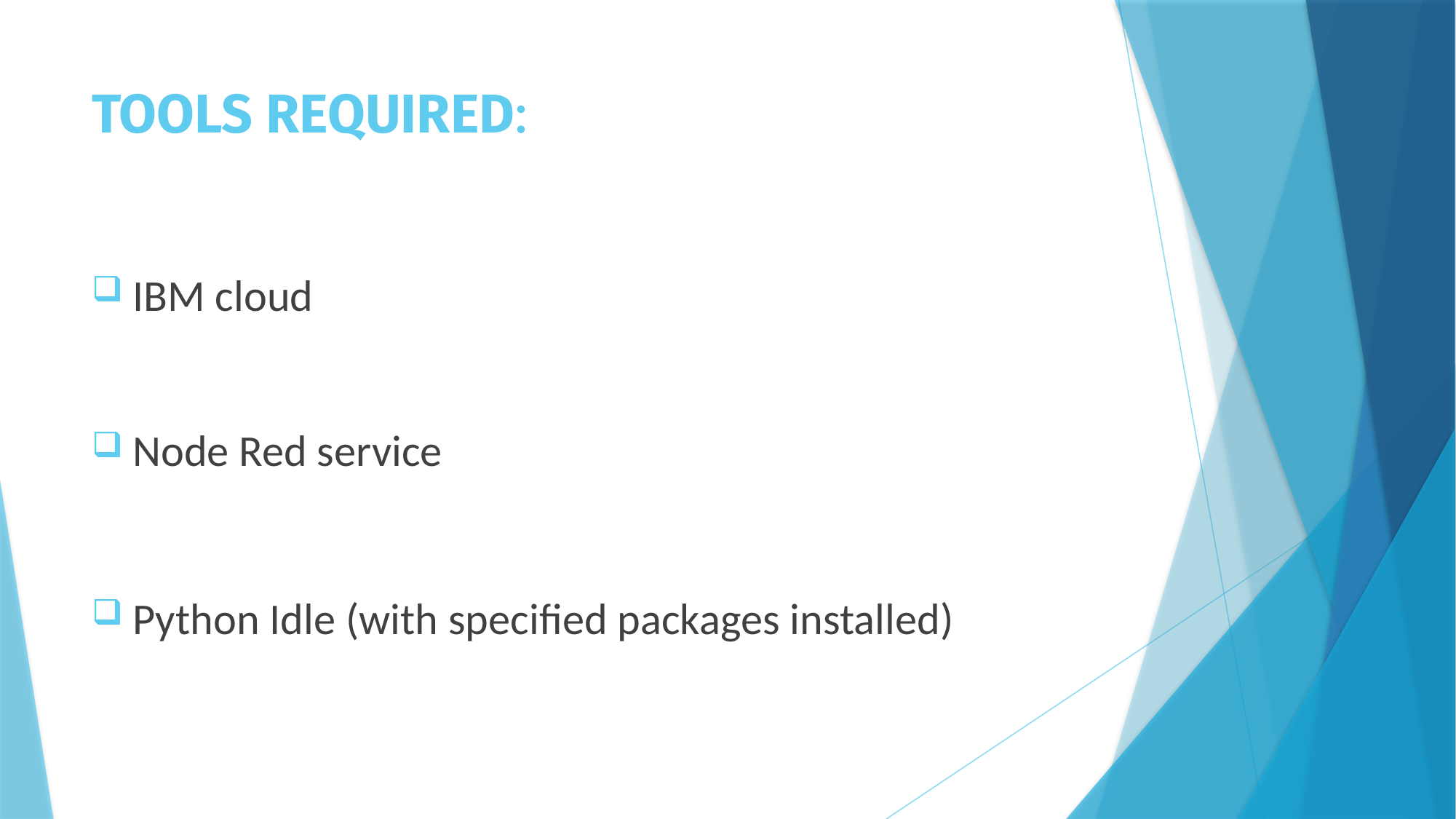

# TOOLS REQUIRED:
IBM cloud

Node Red service

Python Idle (with specified packages installed)